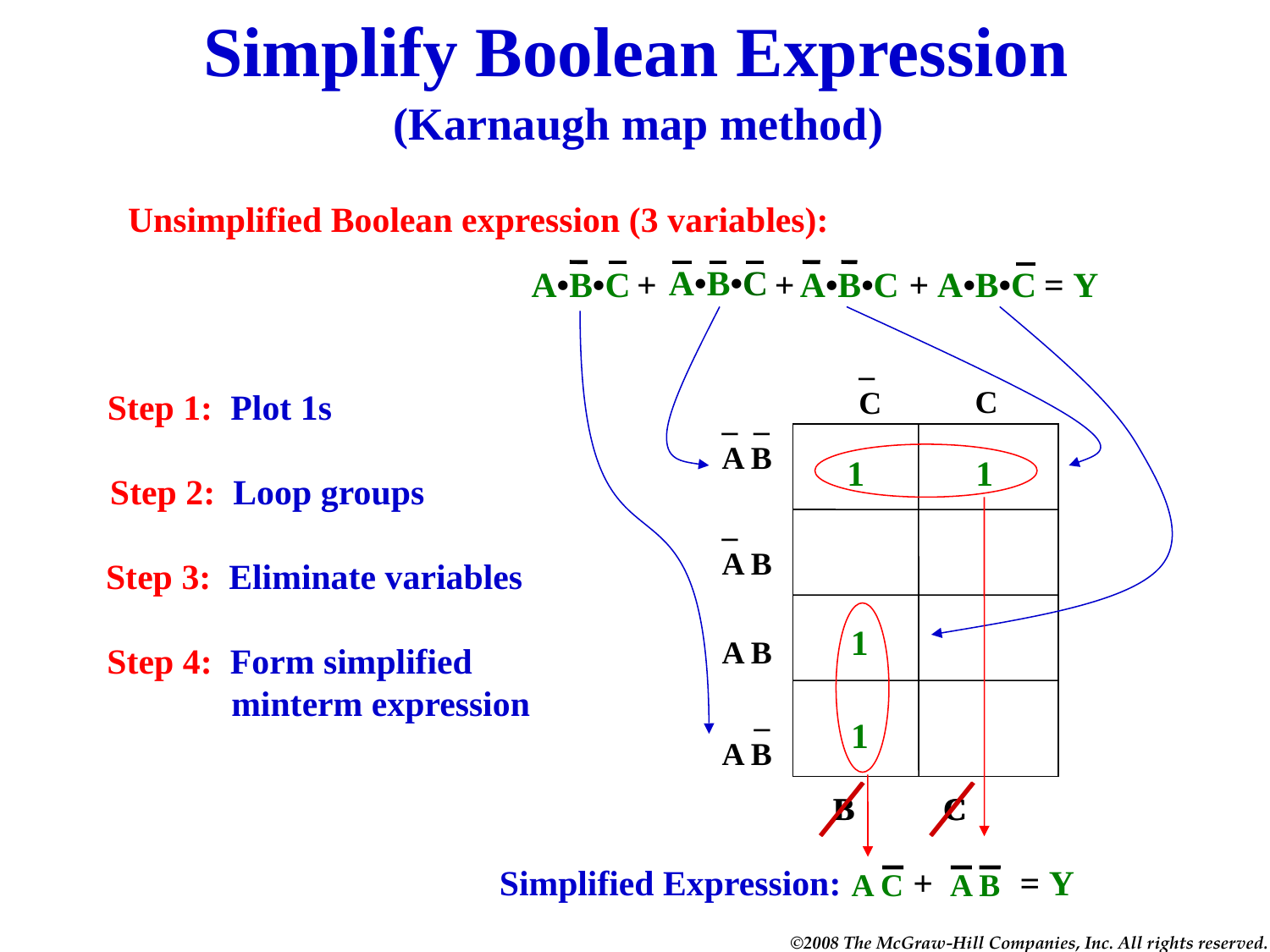

Simplify Boolean Expression
(Karnaugh map method)
Unsimplified Boolean expression (3 variables):
A•B•C
A•B•C
+
+
A•B•C
+
A•B•C
= Y

    _
    C            C
 C
Step 1:  Plot 1s
_  _
A B

 1
1
Step 2:  Loop groups

_
A B
Step 3:  Eliminate variables
1

A B
Step 4:  Form simplified
              minterm expression

    _
A B
1
B

C

B

C

Simplified Expression:
+
= Y
A C
A B